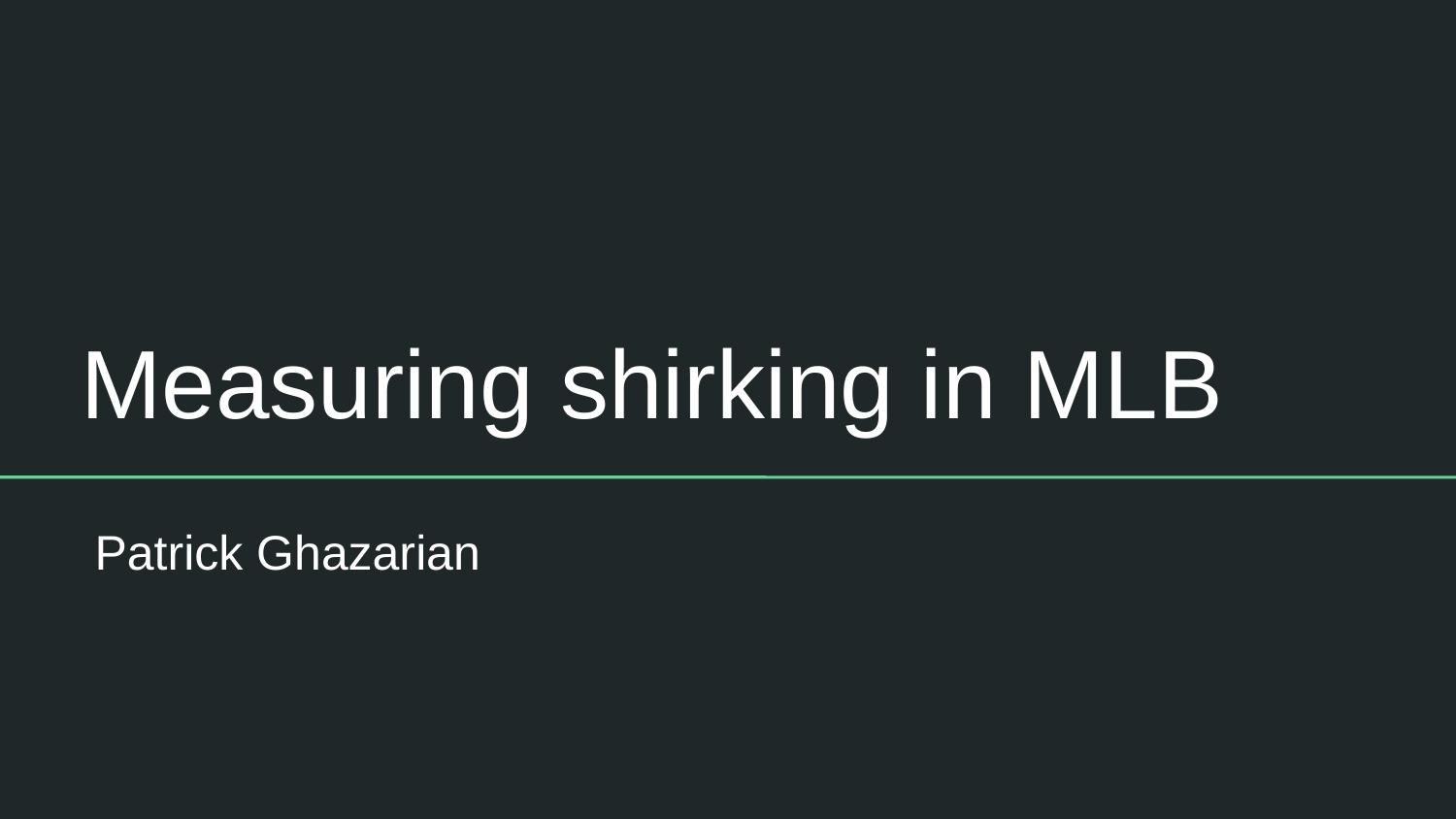

# Measuring shirking in MLB
 Patrick Ghazarian